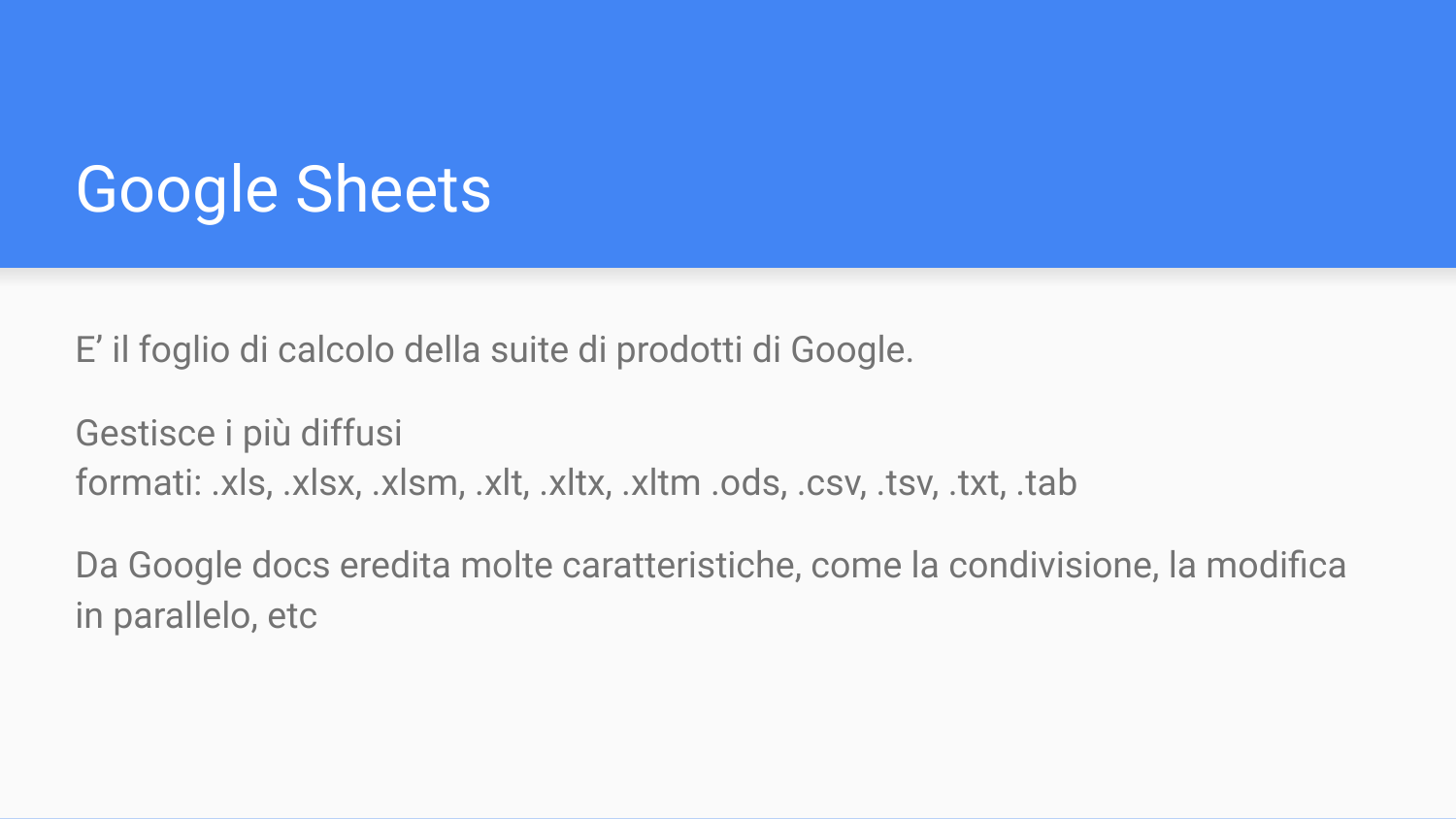

# Google Sheets
E’ il foglio di calcolo della suite di prodotti di Google.
Gestisce i più diffusi formati: .xls, .xlsx, .xlsm, .xlt, .xltx, .xltm .ods, .csv, .tsv, .txt, .tab
Da Google docs eredita molte caratteristiche, come la condivisione, la modifica in parallelo, etc